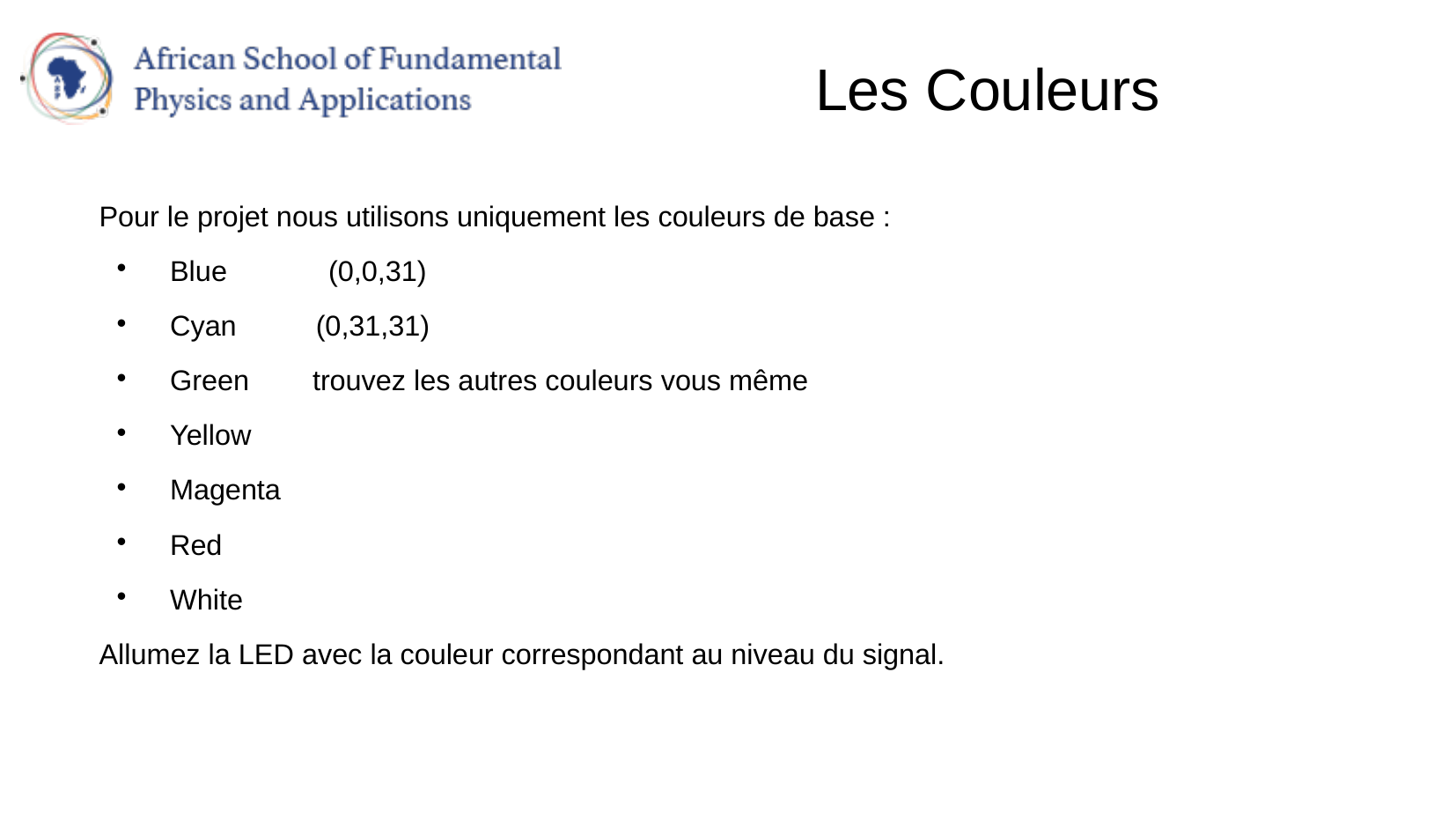

# Les Couleurs
Pour le projet nous utilisons uniquement les couleurs de base :
Blue 		       (0,0,31)
Cyan          (0,31,31)
Green        trouvez les autres couleurs vous même
Yellow
Magenta
Red
White
Allumez la LED avec la couleur correspondant au niveau du signal.